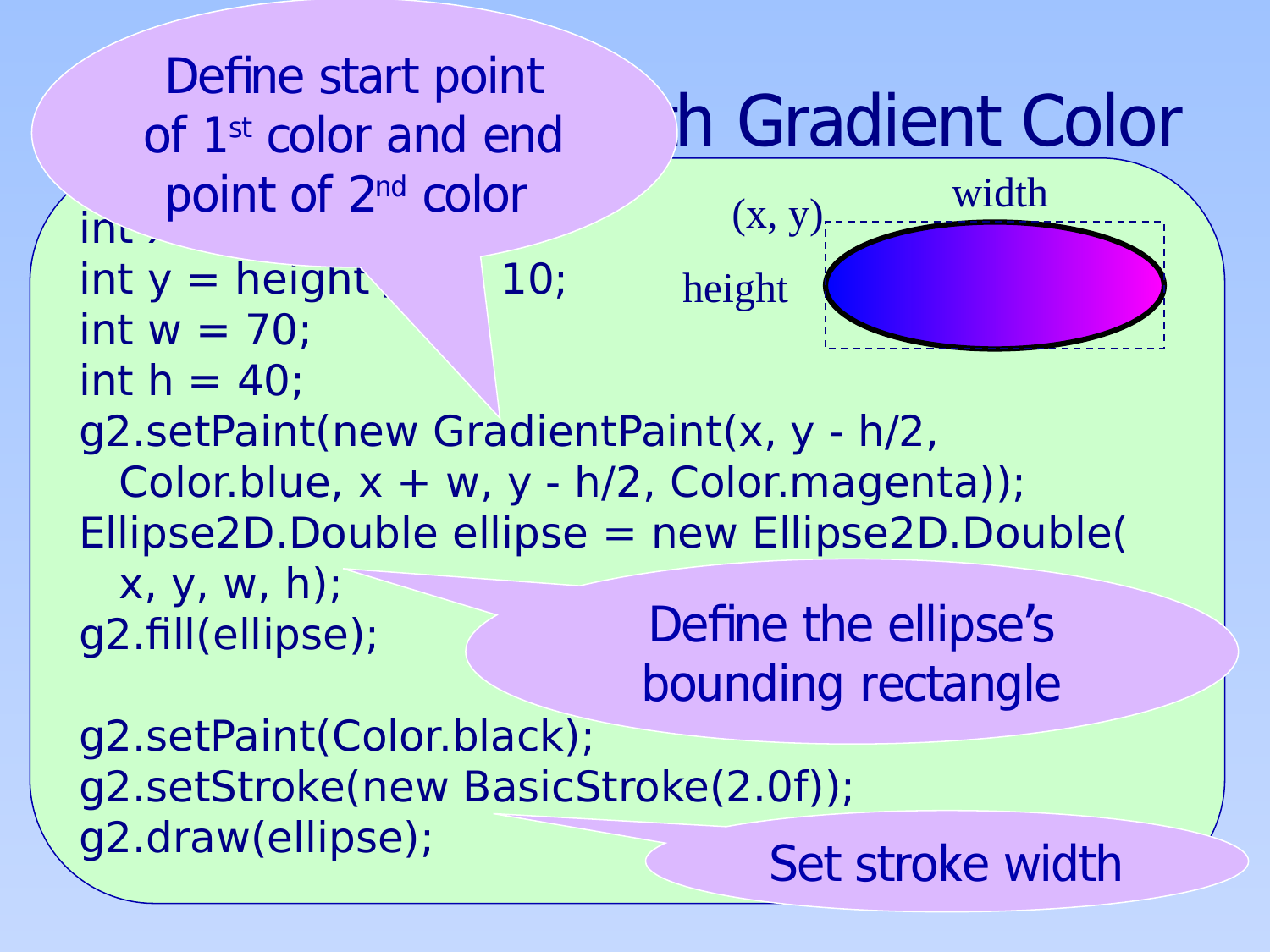

Define start point of 1st color and end point of 2nd color
# Draw an Ellipse with Gradient Color
int x = 5;
int y = height / 2 + 10;
int w = 70;
int h = 40;
g2.setPaint(new GradientPaint(x, y - h/2,
   Color.blue, x + w, y - h/2, Color.magenta));
Ellipse2D.Double ellipse = new Ellipse2D.Double(
   x, y, w, h);
g2.fill(ellipse);

g2.setPaint(Color.black);
g2.setStroke(new BasicStroke(2.0f));
g2.draw(ellipse);
width
(x, y)

height
Define the ellipse’s bounding rectangle
Set stroke width